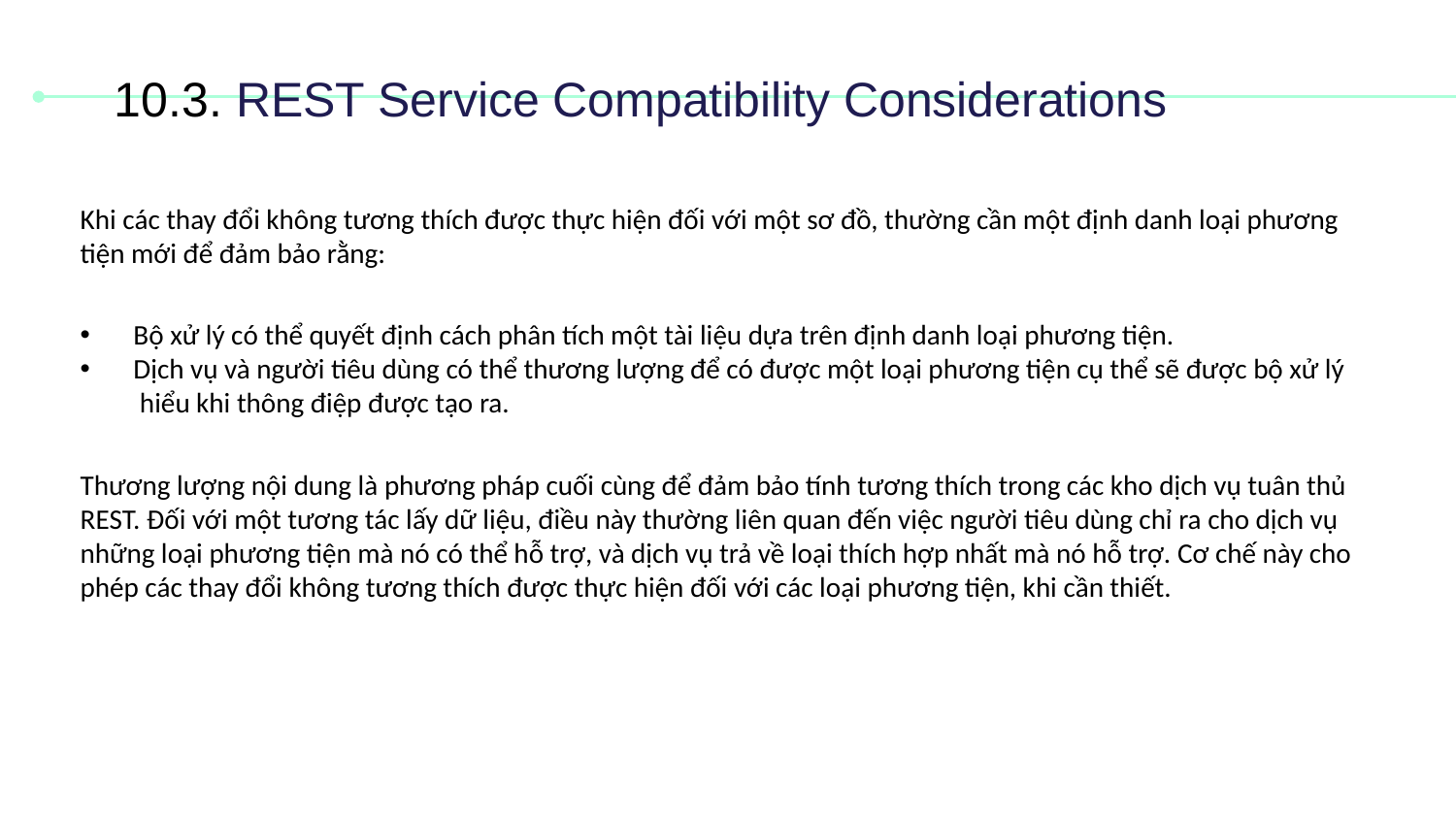

# 10.3. REST Service Compatibility Considerations
Khi các thay đổi không tương thích được thực hiện đối với một sơ đồ, thường cần một định danh loại phương tiện mới để đảm bảo rằng:
   Bộ xử lý có thể quyết định cách phân tích một tài liệu dựa trên định danh loại phương tiện.
   Dịch vụ và người tiêu dùng có thể thương lượng để có được một loại phương tiện cụ thể sẽ được bộ xử lý       hiểu khi thông điệp được tạo ra.
Thương lượng nội dung là phương pháp cuối cùng để đảm bảo tính tương thích trong các kho dịch vụ tuân thủ REST. Đối với một tương tác lấy dữ liệu, điều này thường liên quan đến việc người tiêu dùng chỉ ra cho dịch vụ những loại phương tiện mà nó có thể hỗ trợ, và dịch vụ trả về loại thích hợp nhất mà nó hỗ trợ. Cơ chế này cho phép các thay đổi không tương thích được thực hiện đối với các loại phương tiện, khi cần thiết.